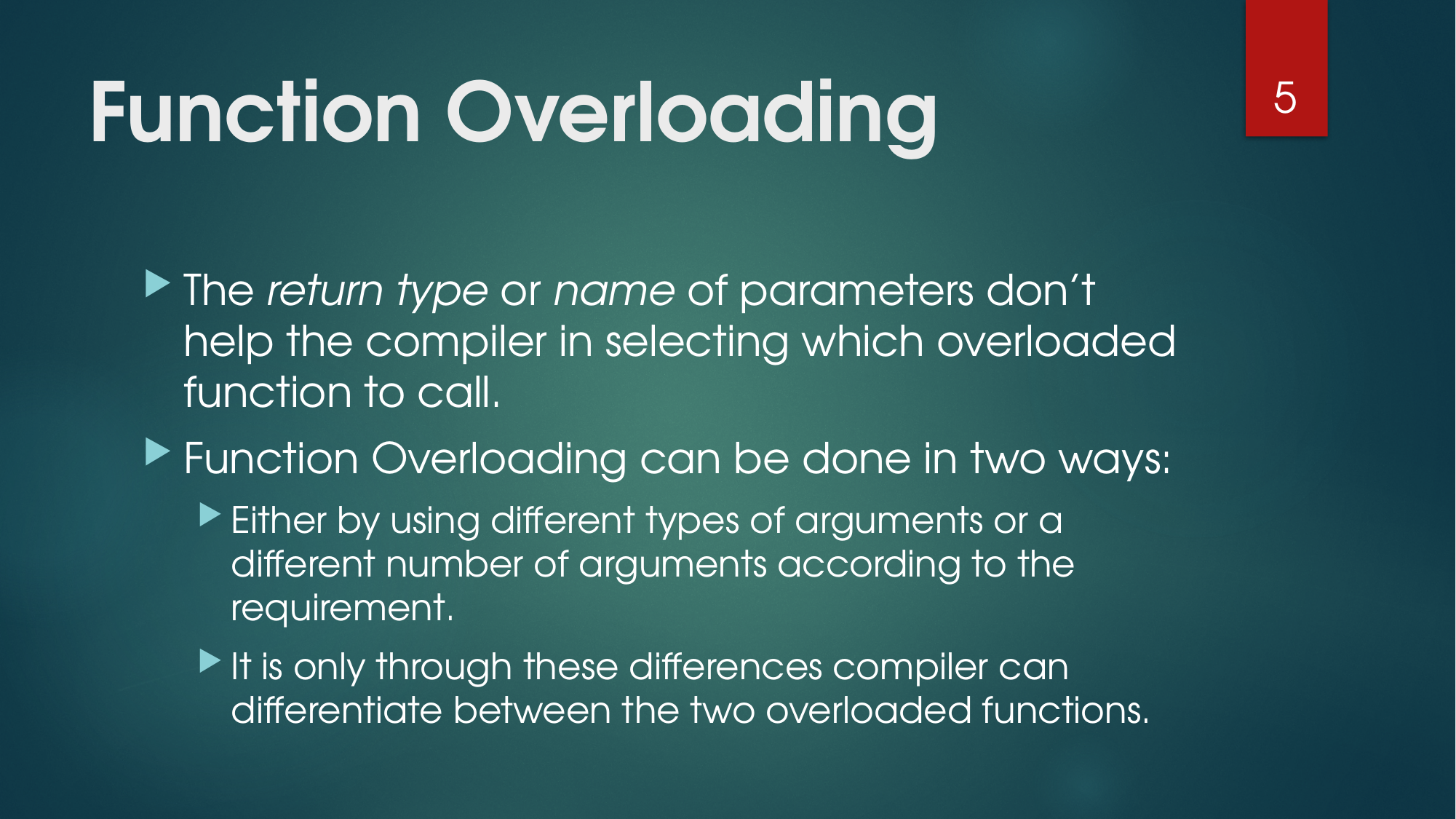

5
# Function Overloading

The return type or name of parameters don’t help the compiler in selecting which overloaded function to call.
Function Overloading can be done in two ways:
Either by using different types of arguments or a different number of arguments according to the requirement.
It is only through these differences compiler can differentiate between the two overloaded functions.